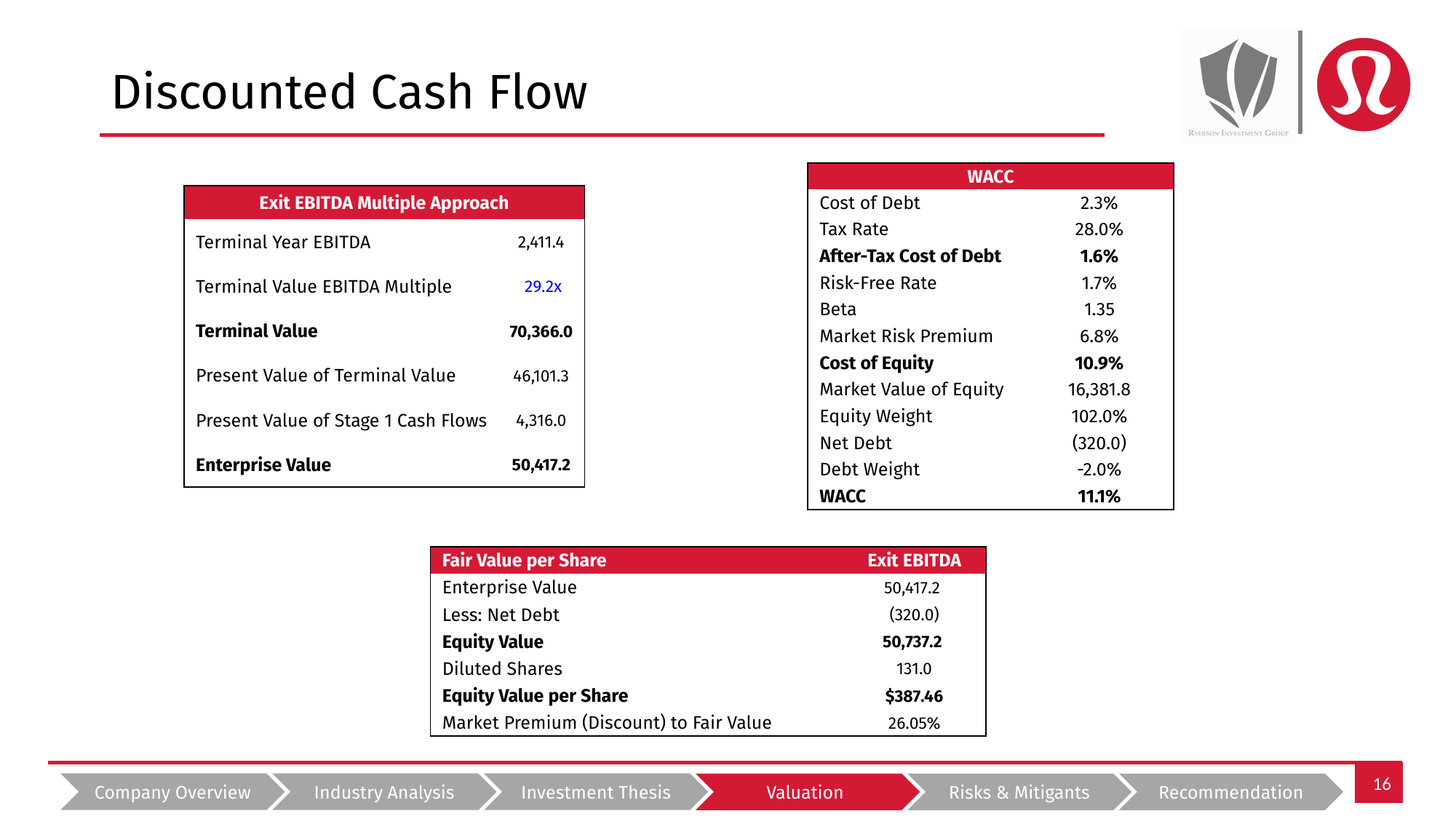

# Discounted Cash Flow
| WACC |  |
| --- | --- |
| Cost of Debt | 2.3% |
| Tax Rate | 28.0% |
| After-Tax Cost of Debt | 1.6% |
| Risk-Free Rate | 1.7% |
| Beta | 1.35 |
| Market Risk Premium | 6.8% |
| Cost of Equity | 10.9% |
| Market Value of Equity | 16,381.8 |
| Equity Weight | 102.0% |
| Net Debt | (320.0) |
| Debt Weight | -2.0% |
| WACC | 11.1% |
| Exit EBITDA Multiple Approach |  |
| --- | --- |
| Terminal Year EBITDA | 2,411.4 |
| Terminal Value EBITDA Multiple | 29.2x |
| Terminal Value | 70,366.0 |
| Present Value of Terminal Value | 46,101.3 |
| Present Value of Stage 1 Cash Flows | 4,316.0 |
| Enterprise Value | 50,417.2 |
| Fair Value per Share | Exit EBITDA |
| --- | --- |
| Enterprise Value | 50,417.2 |
| Less: Net Debt | (320.0) |
| Equity Value | 50,737.2 |
| Diluted Shares | 131.0 |
| Equity Value per Share | $387.46 |
| Market Premium (Discount) to Fair Value | 26.05% |
Company Overview
Industry Analysis
Investment Thesis
Valuation
Risks & Mitigants
Recommendation